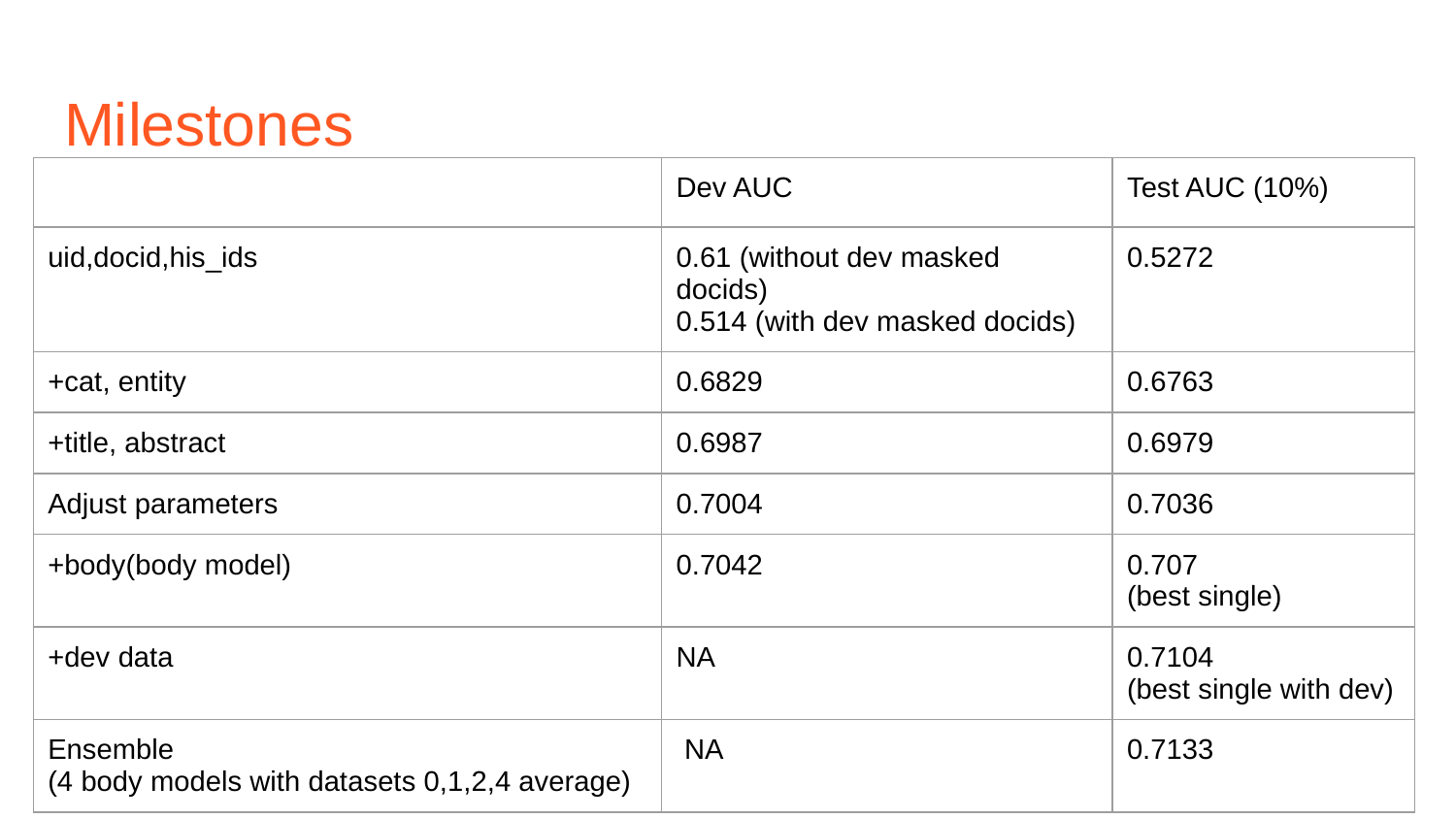

# Milestones
|  | Dev AUC | Test AUC (10%) |
| --- | --- | --- |
| uid,docid,his\_ids | 0.61 (without dev masked docids) 0.514 (with dev masked docids) | 0.5272 |
| +cat, entity | 0.6829 | 0.6763 |
| +title, abstract | 0.6987 | 0.6979 |
| Adjust parameters | 0.7004 | 0.7036 |
| +body(body model) | 0.7042 | 0.707 (best single) |
| +dev data | NA | 0.7104 (best single with dev) |
| Ensemble (4 body models with datasets 0,1,2,4 average) | NA | 0.7133 |